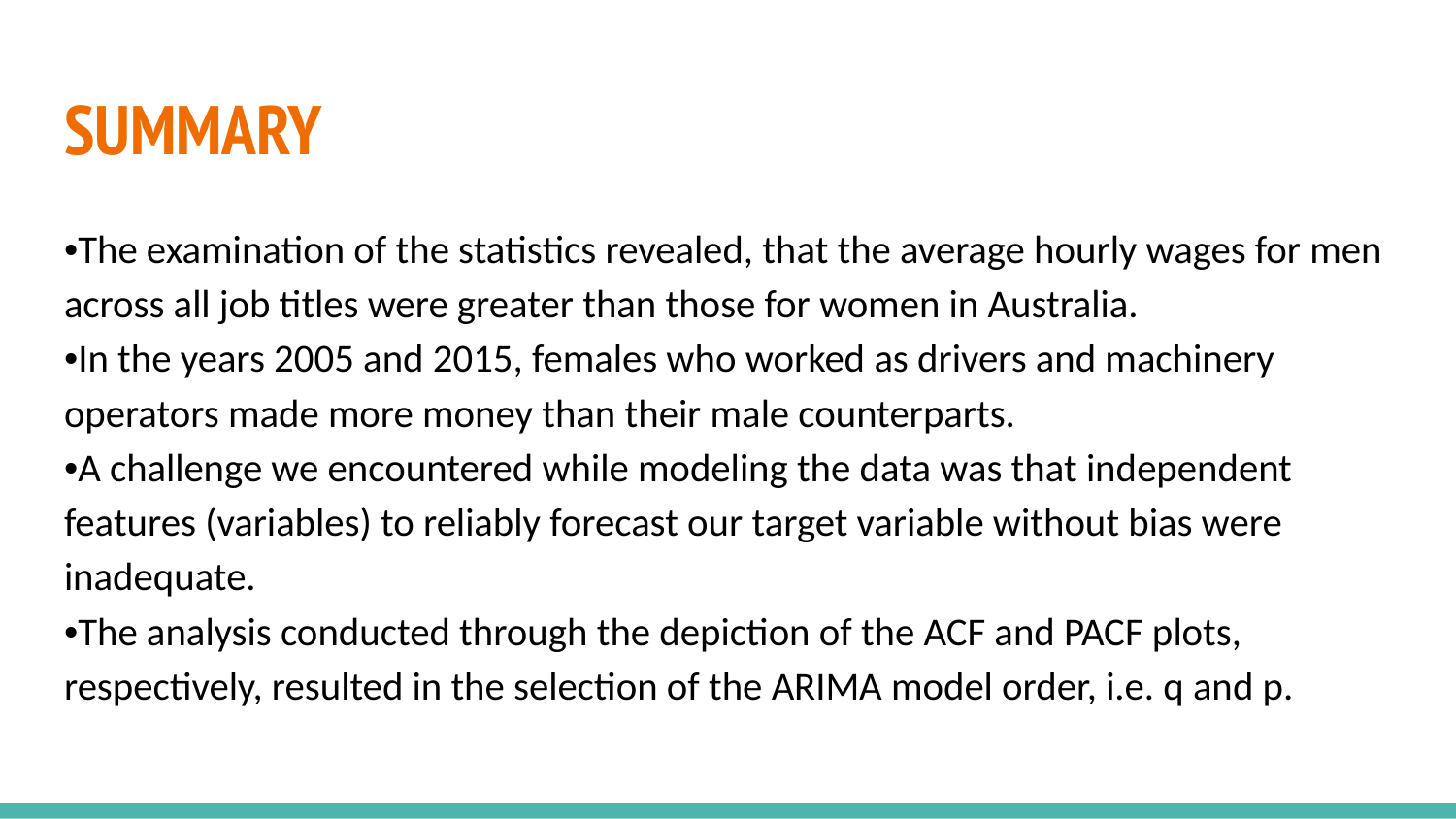

# SUMMARY
•The examination of the statistics revealed, that the average hourly wages for men across all job titles were greater than those for women in Australia.
•In the years 2005 and 2015, females who worked as drivers and machinery operators made more money than their male counterparts.
•A challenge we encountered while modeling the data was that independent features (variables) to reliably forecast our target variable without bias were inadequate.
•The analysis conducted through the depiction of the ACF and PACF plots, respectively, resulted in the selection of the ARIMA model order, i.e. q and p.